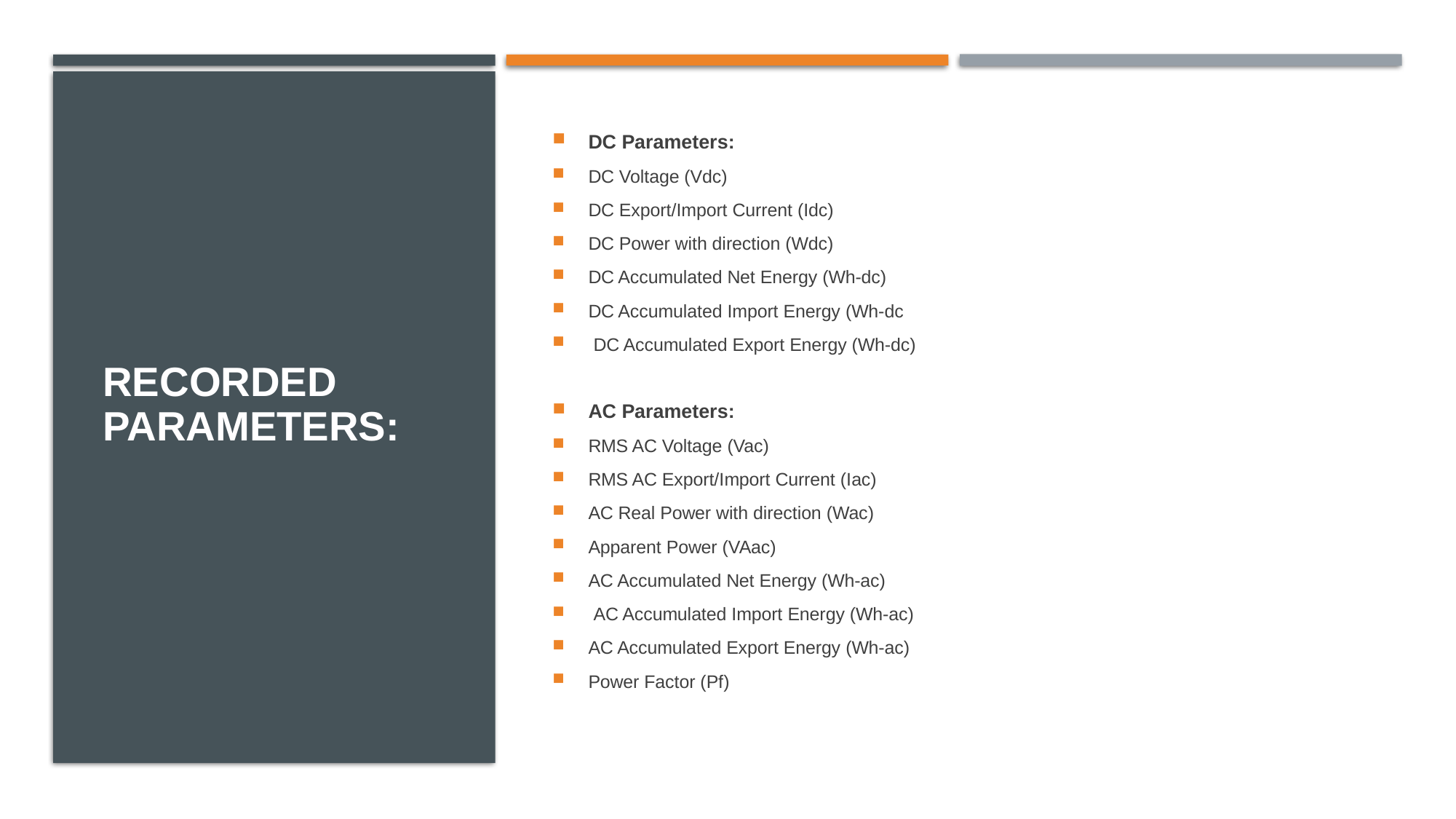

# Recorded Parameters:
DC Parameters:
DC Voltage (Vdc)
DC Export/Import Current (Idc)
DC Power with direction (Wdc)
DC Accumulated Net Energy (Wh-dc)
DC Accumulated Import Energy (Wh-dc
 DC Accumulated Export Energy (Wh-dc)

AC Parameters:
RMS AC Voltage (Vac)
RMS AC Export/Import Current (Iac)
AC Real Power with direction (Wac)
Apparent Power (VAac)
AC Accumulated Net Energy (Wh-ac)
 AC Accumulated Import Energy (Wh-ac)
AC Accumulated Export Energy (Wh-ac)
Power Factor (Pf)